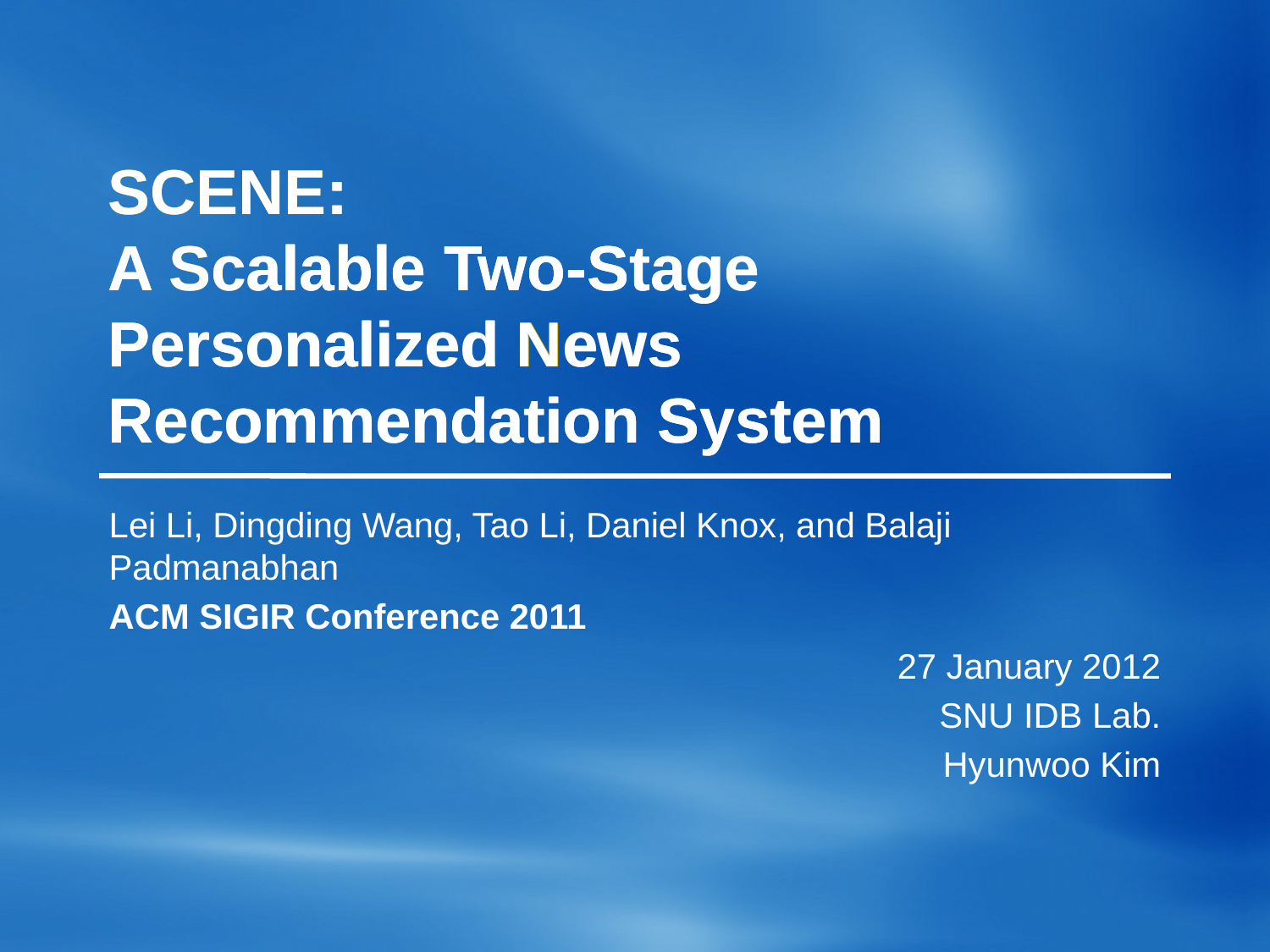

SCENE:
A Scalable Two-Stage Personalized News Recommendation System
# SCENE: A Scalable Two-Stage Personalized News Recommendation System
Lei Li, Dingding Wang, Tao Li, Daniel Knox, and Balaji Padmanabhan
ACM SIGIR Conference 2011
27 January 2012
SNU IDB Lab.
Hyunwoo Kim